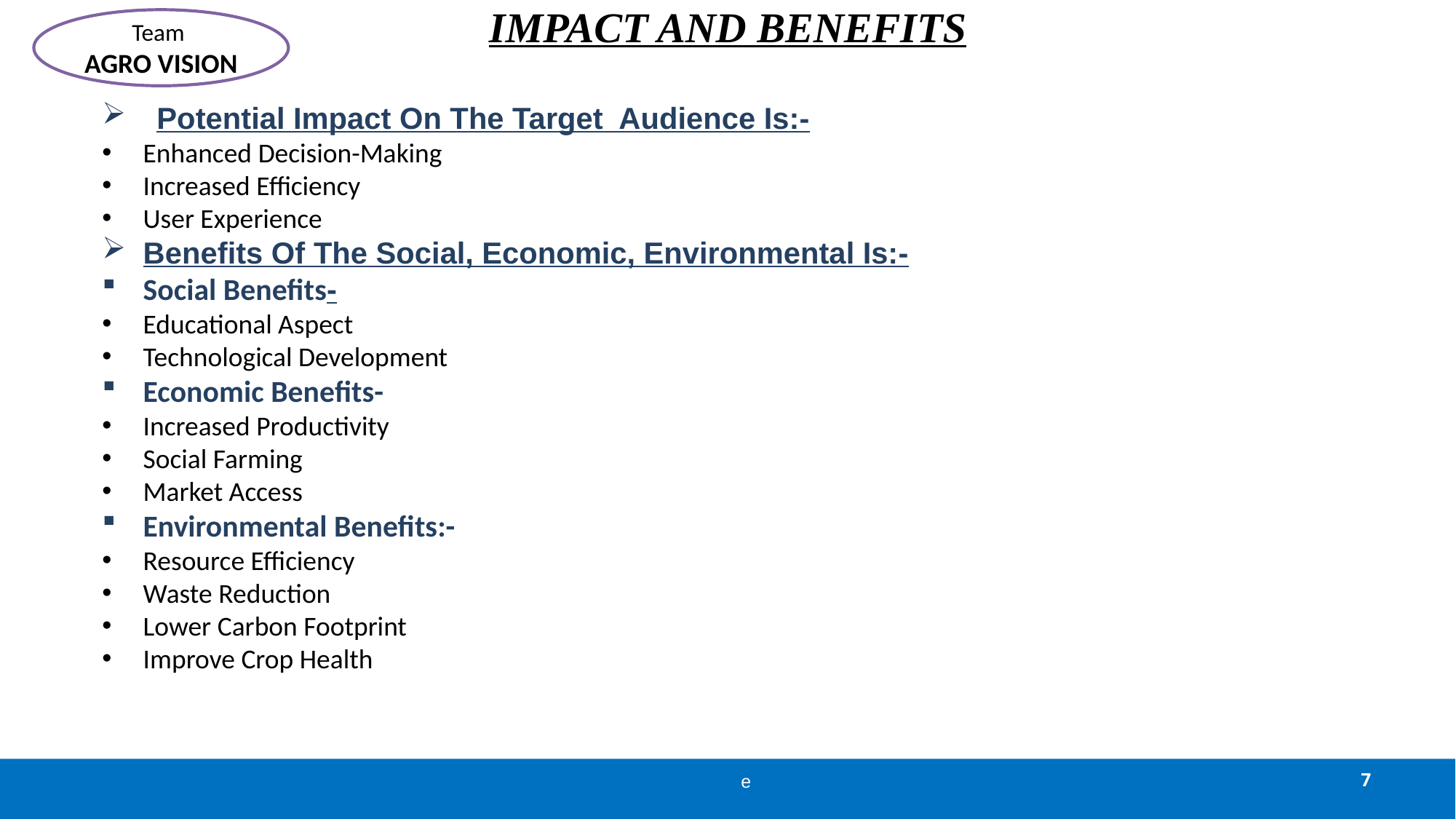

# IMPACT AND BENEFITS
Team
AGRO VISION
Potential Impact On The Target  Audience Is:-
Enhanced Decision-Making
Increased Efficiency
User Experience
Benefits Of The Social, Economic, Environmental Is:-
Social Benefits-
Educational Aspect
Technological Development
Economic Benefits-
Increased Productivity
Social Farming
Market Access
Environmental Benefits:-
Resource Efficiency
Waste Reduction
Lower Carbon Footprint
Improve Crop Health

e
7